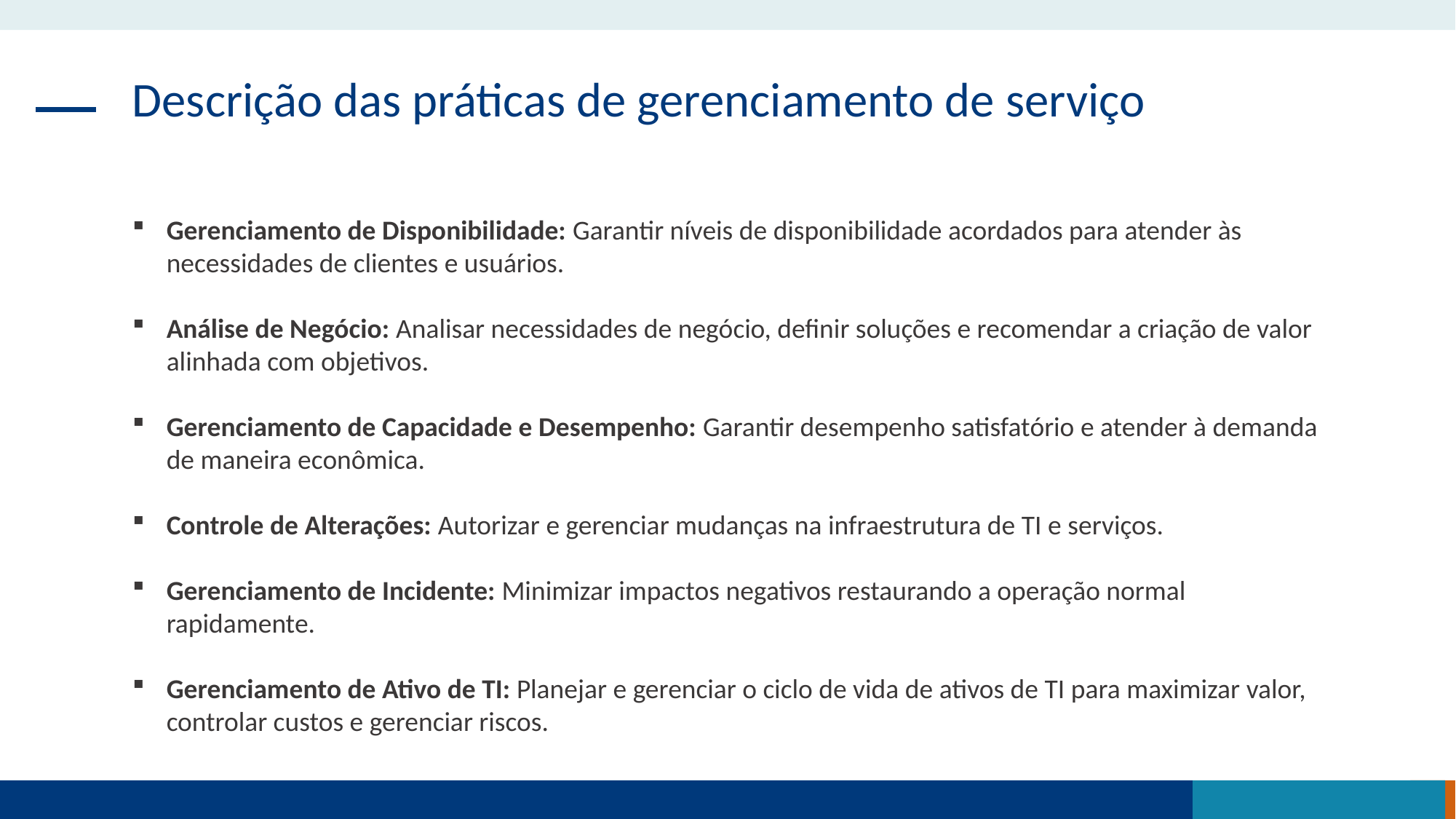

Descrição das práticas de gerenciamento de serviço
Gerenciamento de Disponibilidade: Garantir níveis de disponibilidade acordados para atender às necessidades de clientes e usuários.

Análise de Negócio: Analisar necessidades de negócio, definir soluções e recomendar a criação de valor alinhada com objetivos.

Gerenciamento de Capacidade e Desempenho: Garantir desempenho satisfatório e atender à demanda de maneira econômica.

Controle de Alterações: Autorizar e gerenciar mudanças na infraestrutura de TI e serviços.

Gerenciamento de Incidente: Minimizar impactos negativos restaurando a operação normal rapidamente.

Gerenciamento de Ativo de TI: Planejar e gerenciar o ciclo de vida de ativos de TI para maximizar valor, controlar custos e gerenciar riscos.